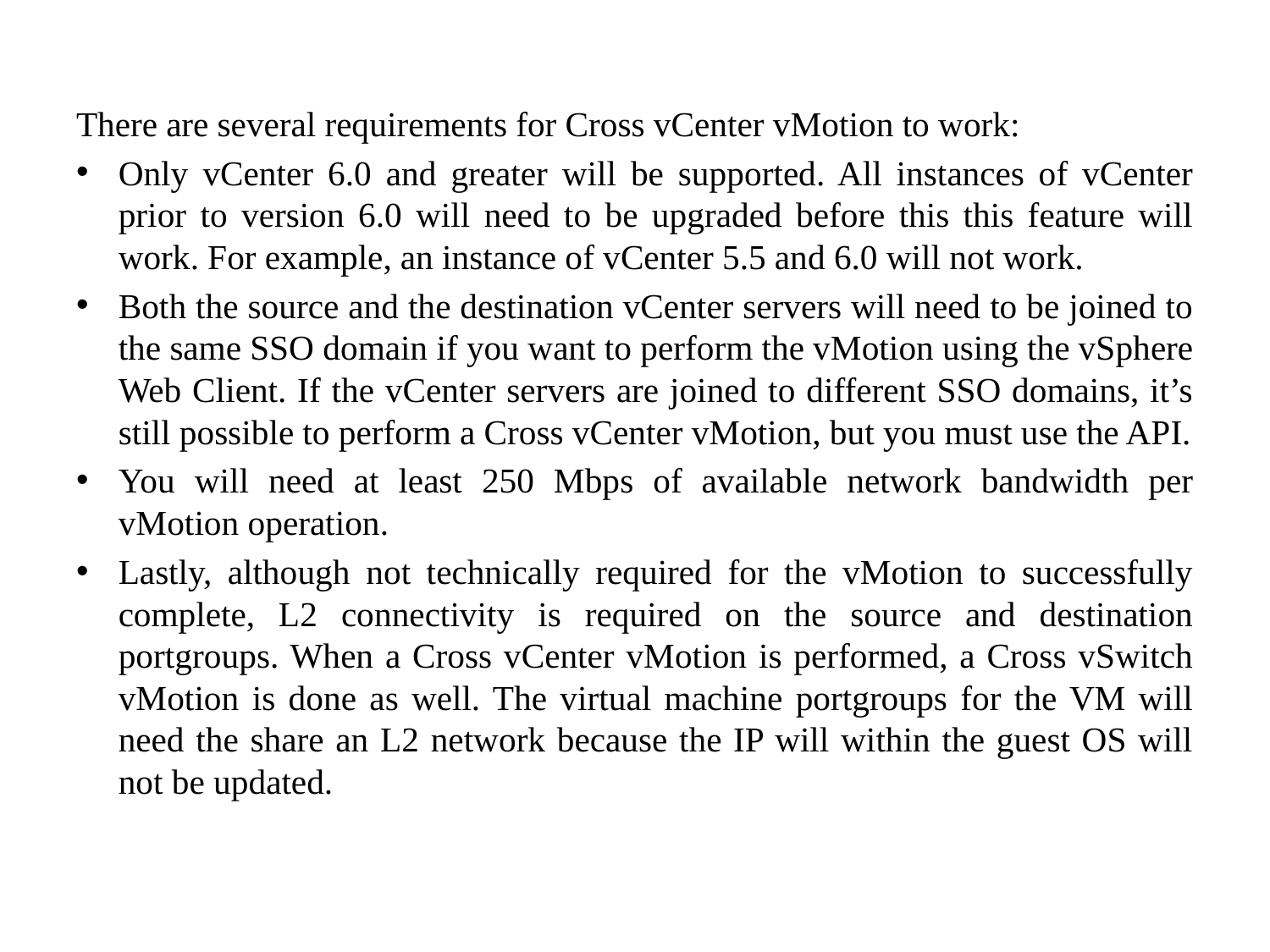

There are several requirements for Cross vCenter vMotion to work:
Only vCenter 6.0 and greater will be supported. All instances of vCenter prior to version 6.0 will need to be upgraded before this this feature will work. For example, an instance of vCenter 5.5 and 6.0 will not work.
Both the source and the destination vCenter servers will need to be joined to the same SSO domain if you want to perform the vMotion using the vSphere Web Client. If the vCenter servers are joined to different SSO domains, it’s still possible to perform a Cross vCenter vMotion, but you must use the API.
You will need at least 250 Mbps of available network bandwidth per vMotion operation.
Lastly, although not technically required for the vMotion to successfully complete, L2 connectivity is required on the source and destination portgroups. When a Cross vCenter vMotion is performed, a Cross vSwitch vMotion is done as well. The virtual machine portgroups for the VM will need the share an L2 network because the IP will within the guest OS will not be updated.